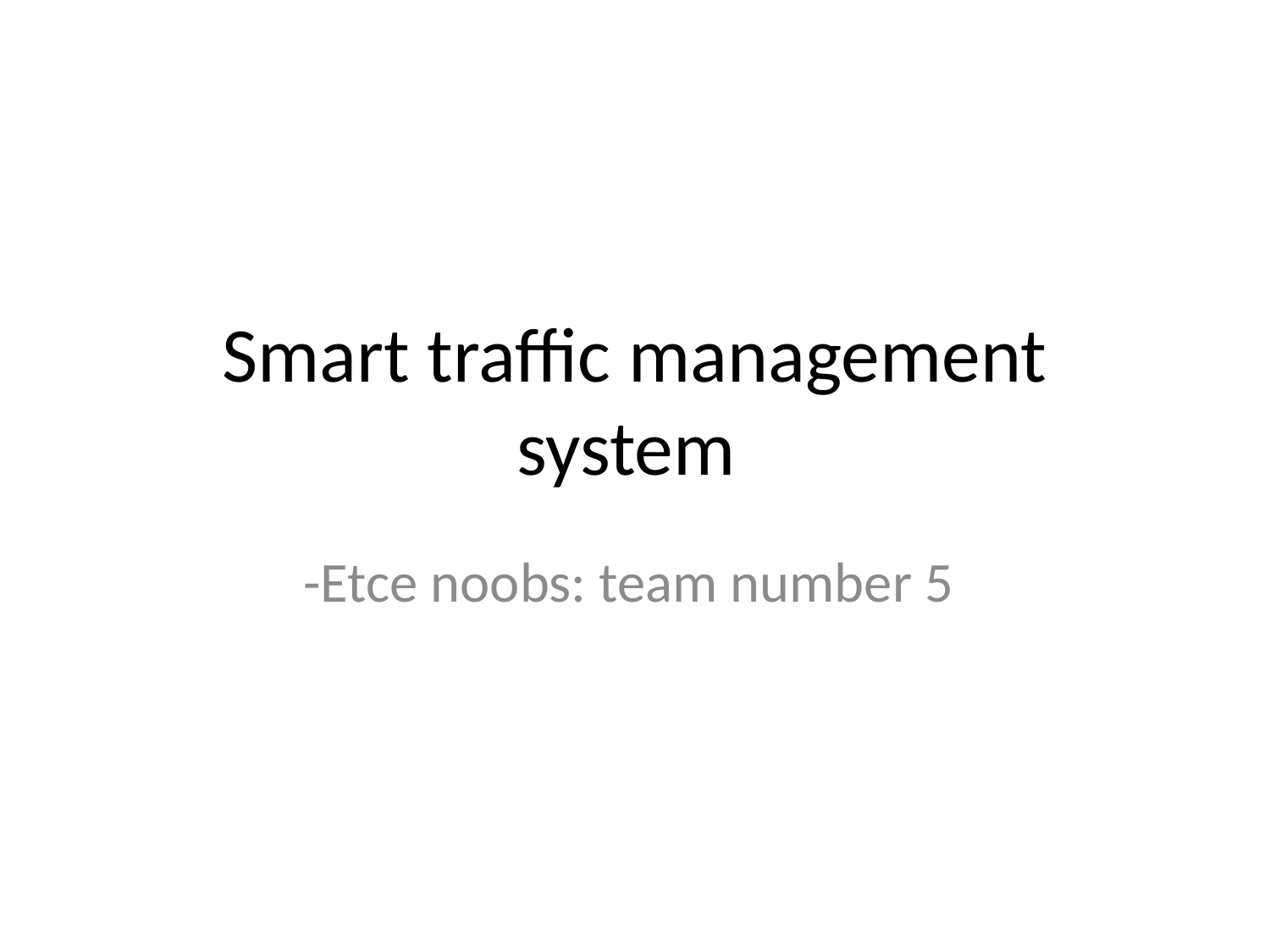

# Smart traffic management system
-Etce noobs: team number 5